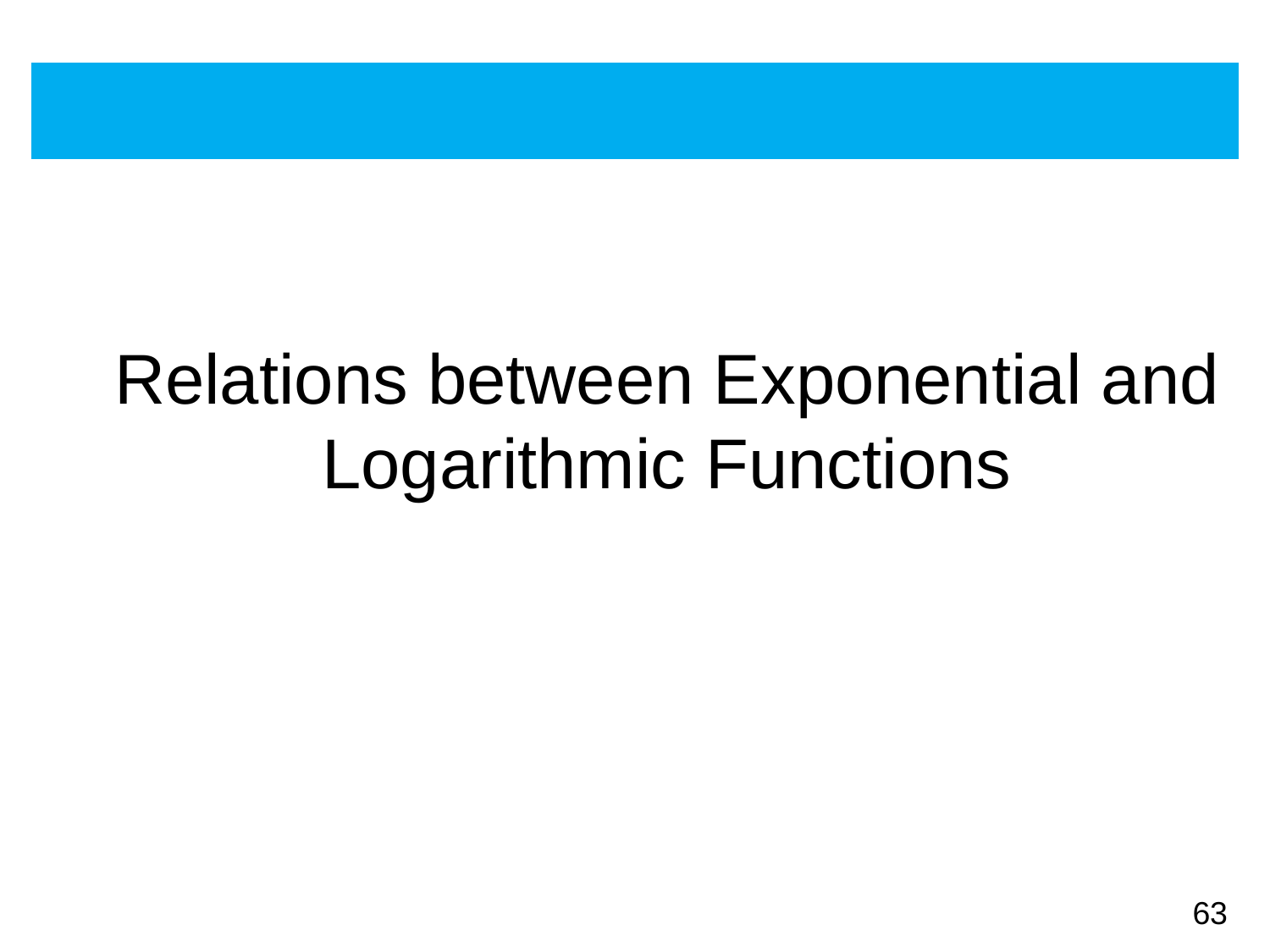

# Relations between Exponential and Logarithmic Functions